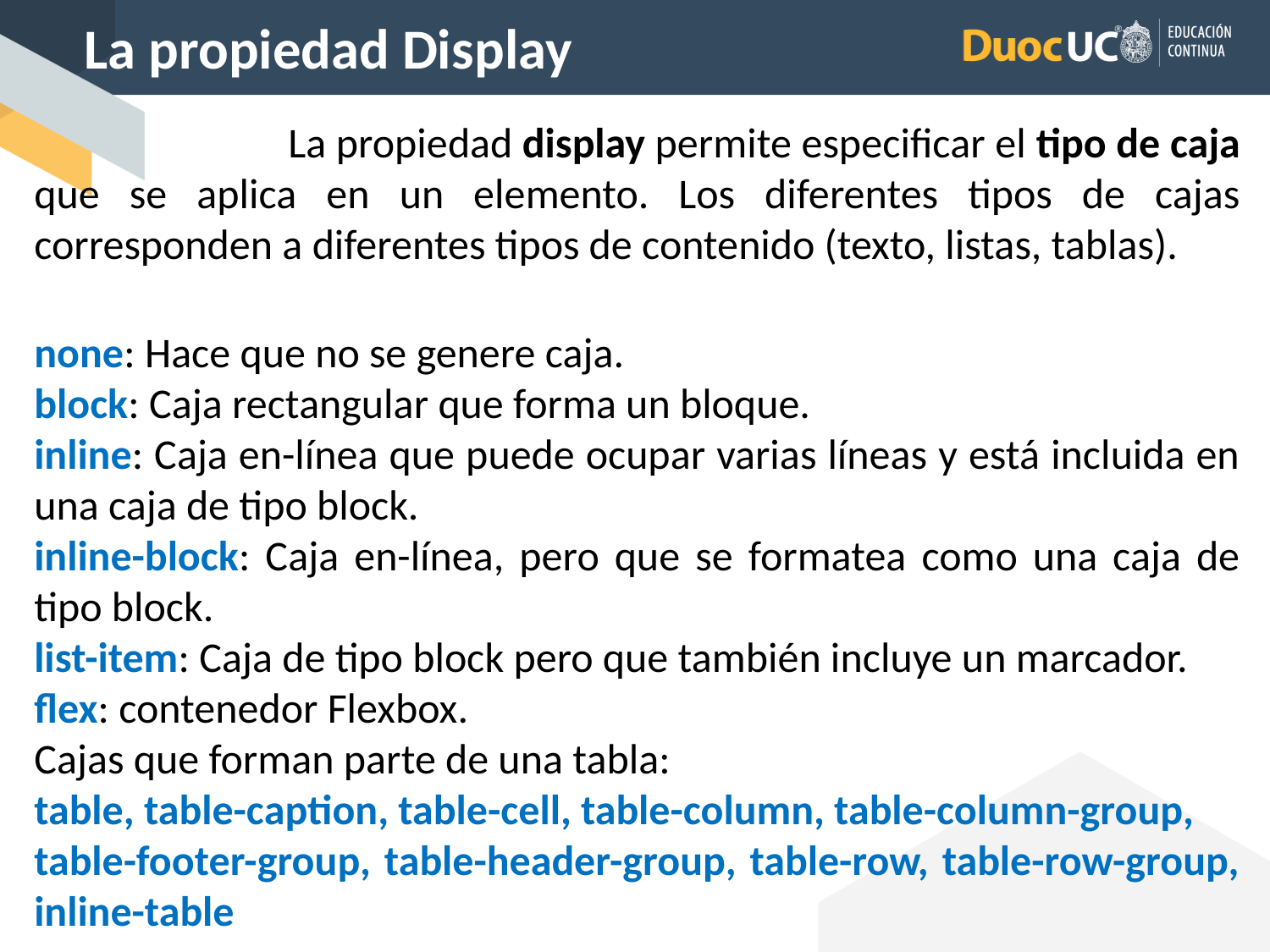

La propiedad Display
		La propiedad display permite especificar el tipo de caja que se aplica en un elemento. Los diferentes tipos de cajas corresponden a diferentes tipos de contenido (texto, listas, tablas).
none: Hace que no se genere caja.
block: Caja rectangular que forma un bloque.
inline: Caja en-línea que puede ocupar varias líneas y está incluida en una caja de tipo block.
inline-block: Caja en-línea, pero que se formatea como una caja de tipo block.
list-item: Caja de tipo block pero que también incluye un marcador.
flex: contenedor Flexbox.
Cajas que forman parte de una tabla:
table, table-caption, table-cell, table-column, table-column-group,
table-footer-group, table-header-group, table-row, table-row-group, inline-table